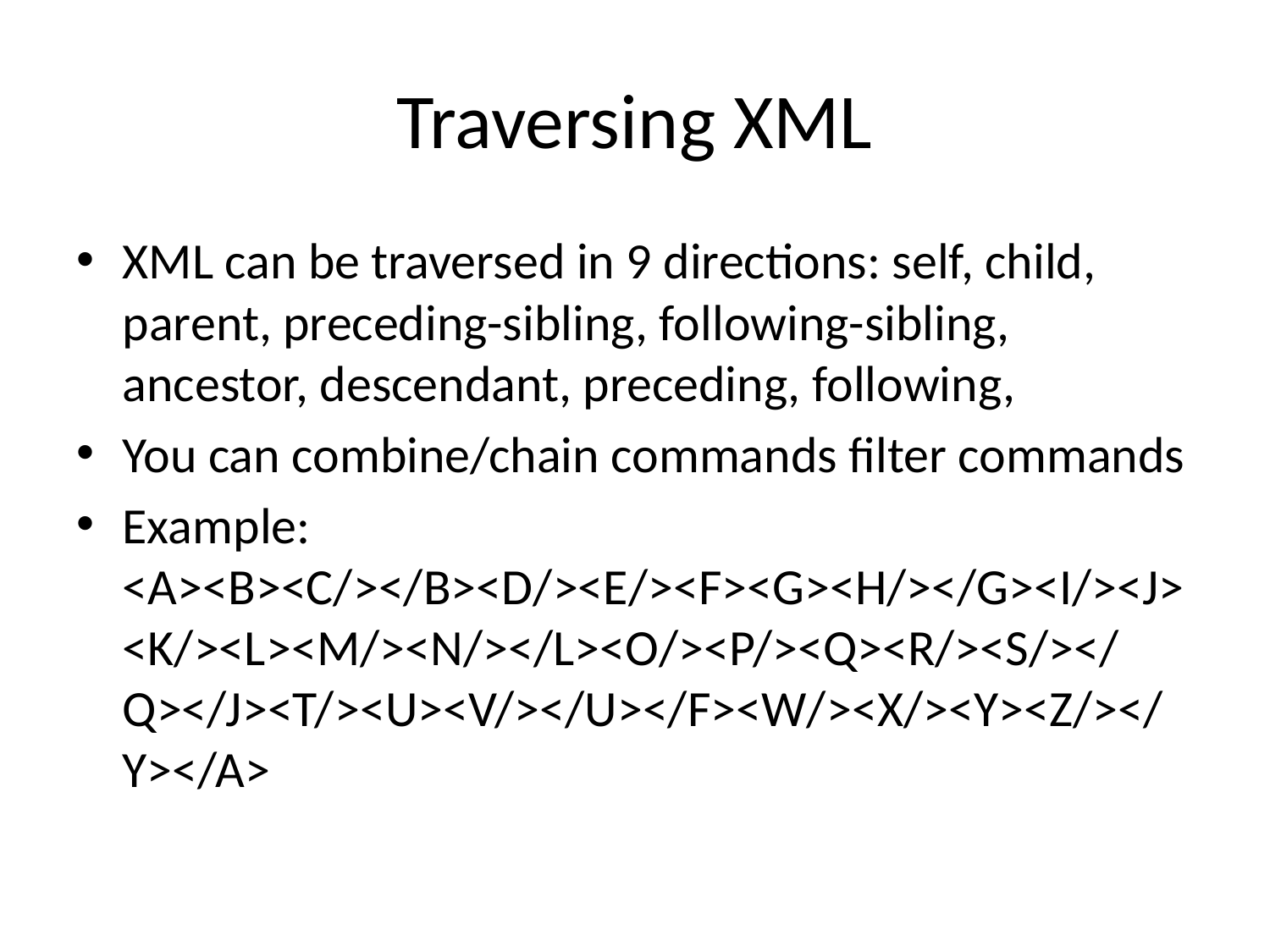

# Traversing XML
XML can be traversed in 9 directions: self, child, parent, preceding-sibling, following-sibling, ancestor, descendant, preceding, following,
You can combine/chain commands filter commands
Example: <A><B><C/></B><D/><E/><F><G><H/></G><I/><J><K/><L><M/><N/></L><O/><P/><Q><R/><S/></Q></J><T/><U><V/></U></F><W/><X/><Y><Z/></Y></A>